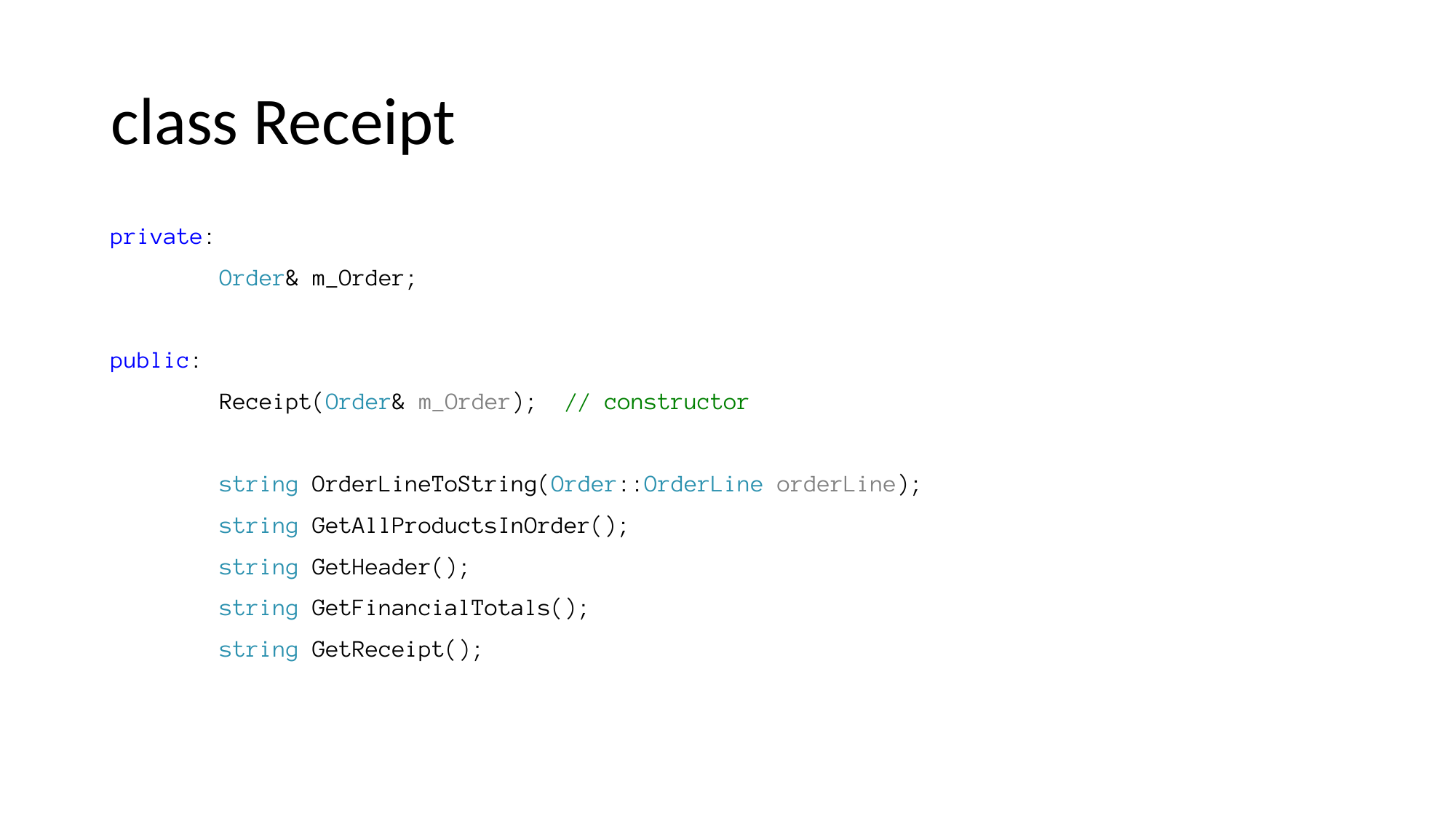

# class Receipt
private:
	Order& m_Order;

public:
	Receipt(Order& m_Order);  // constructor

	string OrderLineToString(Order::OrderLine orderLine);
	string GetAllProductsInOrder();
	string GetHeader();
	string GetFinancialTotals();
	string GetReceipt();